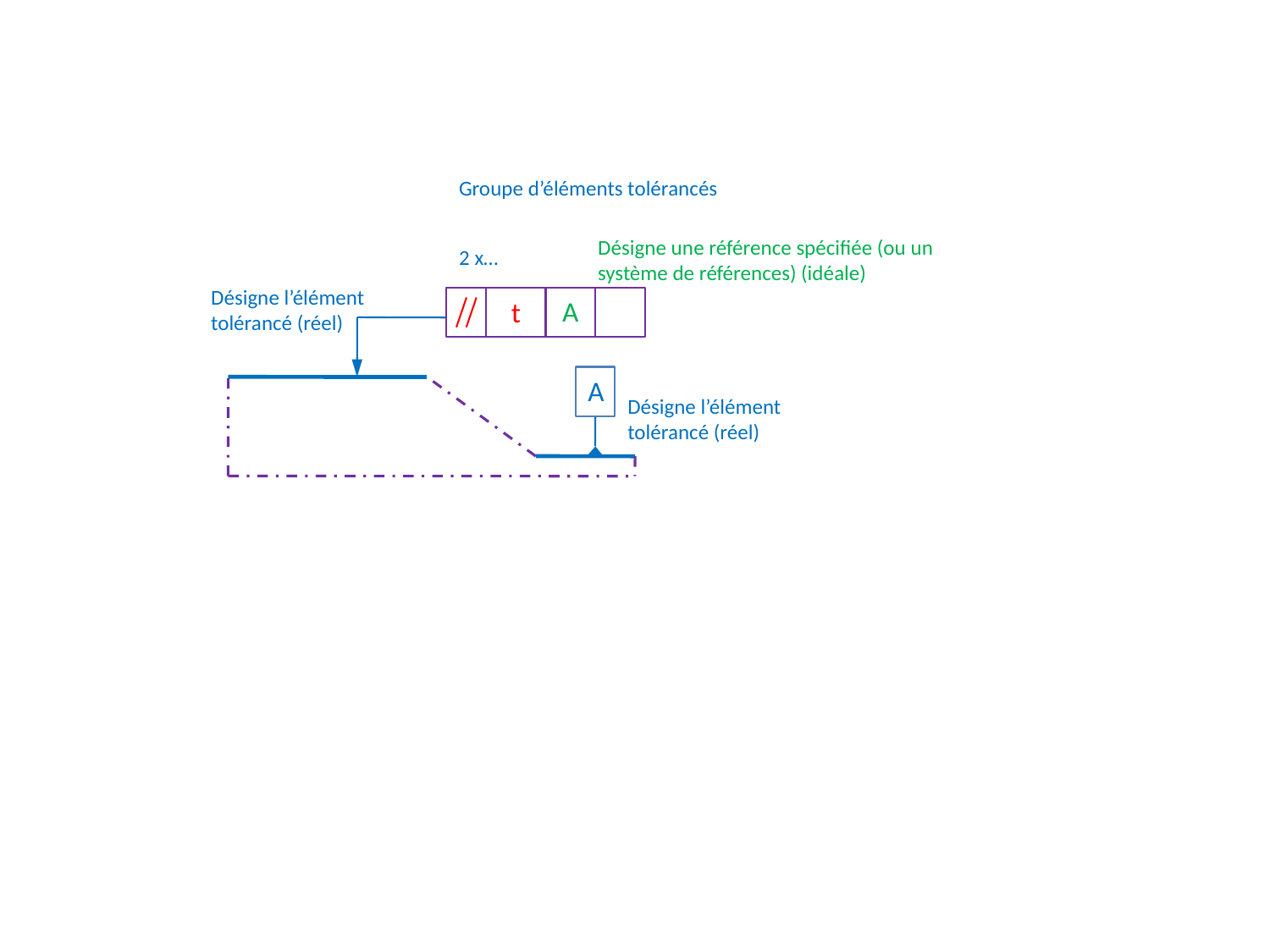

Groupe d’éléments tolérancés
Désigne une référence spécifiée (ou un système de références) (idéale)
2 x…
Désigne l’élément tolérancé (réel)

A
t
A

Désigne l’élément tolérancé (réel)